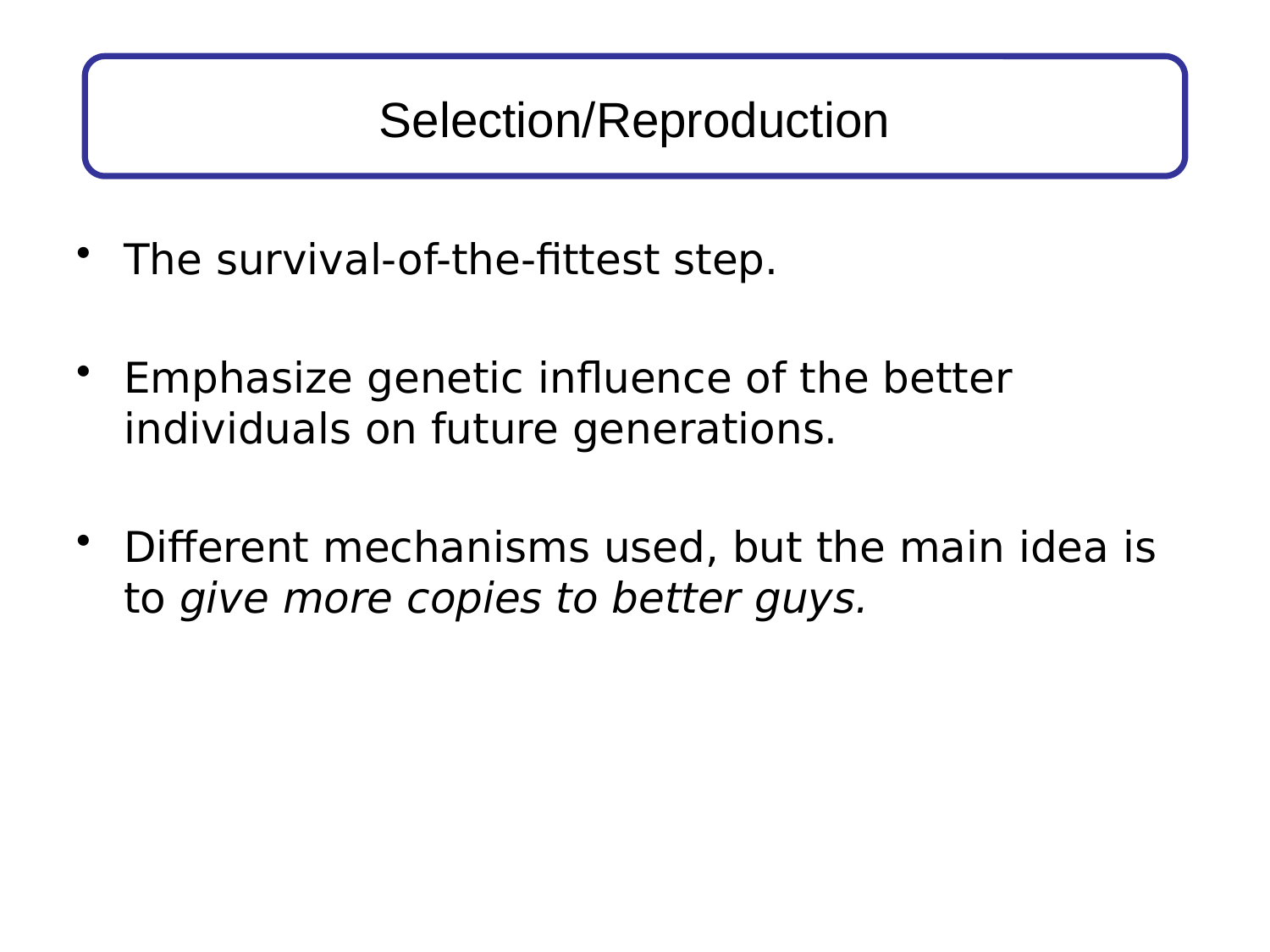

# Selection/Reproduction
The survival-of-the-fittest step.

Emphasize genetic influence of the better individuals on future generations.

Different mechanisms used, but the main idea is to give more copies to better guys.